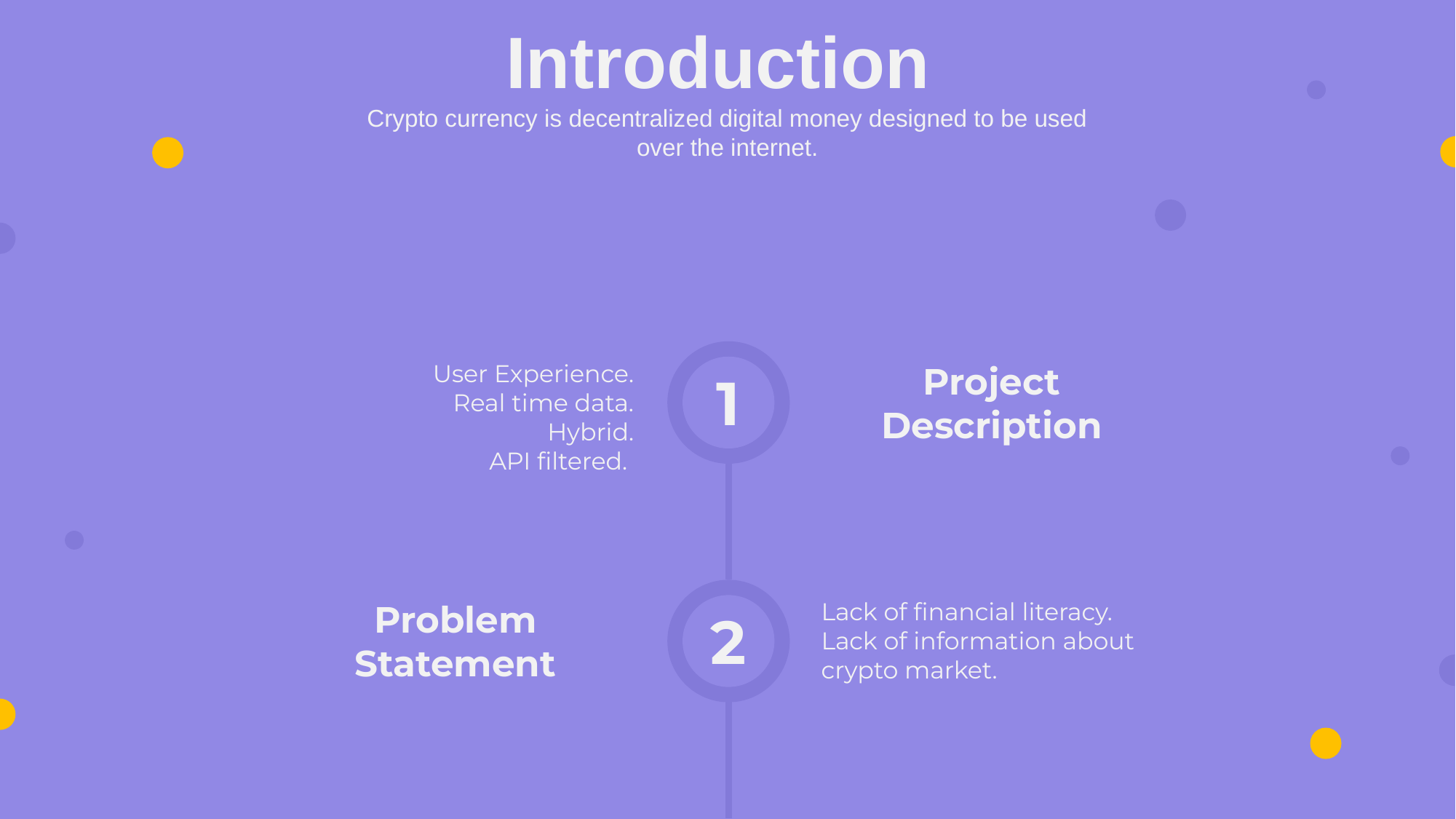

Introduction

Crypto currency is decentralized digital money designed to be used over the internet.

Project Description
User Experience.
Real time data.
Hybrid.
API filtered.

1

Problem Statement
Lack of financial literacy.
Lack of information about crypto market.

2